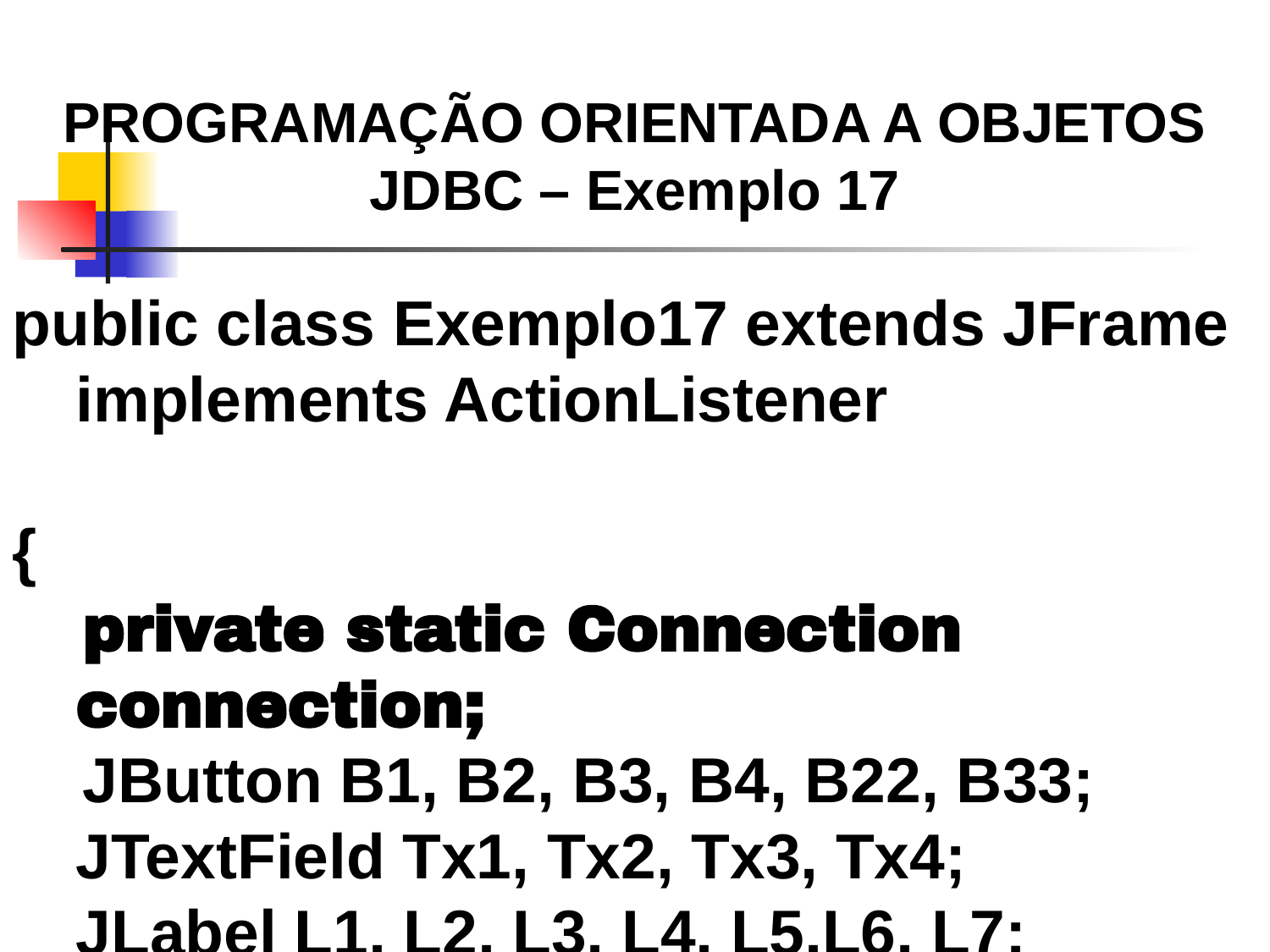

PROGRAMAÇÃO ORIENTADA A OBJETOS
JDBC – Exemplo 17
public class Exemplo17 extends JFrame implements ActionListener

{
    private static Connection connection;
    JButton B1, B2, B3, B4, B22, B33;
	JTextField Tx1, Tx2, Tx3, Tx4;
	JLabel L1, L2, L3, L4, L5,L6, L7;